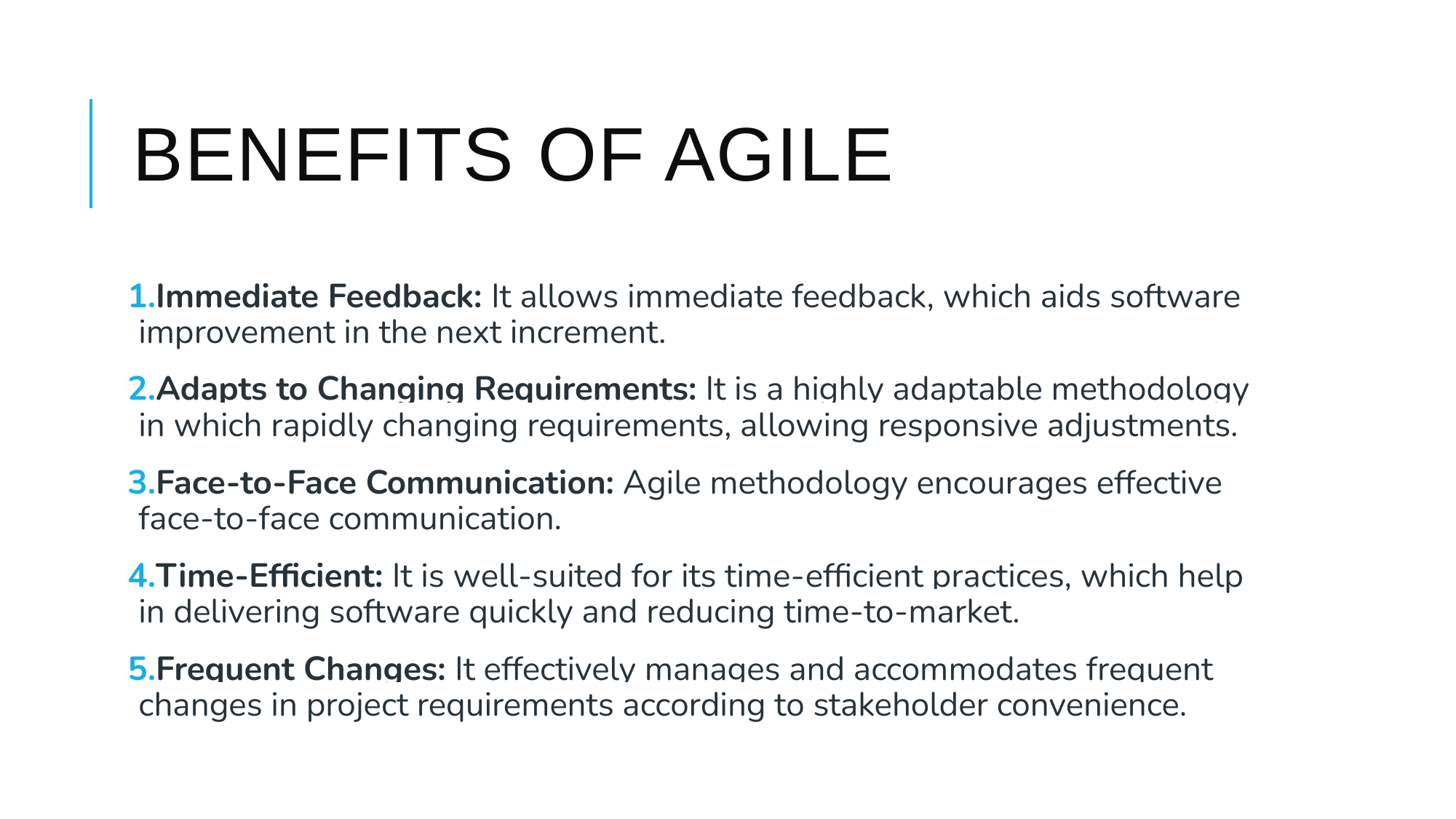

# Benefits of agile
Immediate Feedback: It allows immediate feedback, which aids software improvement in the next increment.
Adapts to Changing Requirements: It is a highly adaptable methodology in which rapidly changing requirements, allowing responsive adjustments.
Face-to-Face Communication: Agile methodology encourages effective face-to-face communication.
Time-Efficient: It is well-suited for its time-efficient practices, which help in delivering software quickly and reducing time-to-market.
Frequent Changes: It effectively manages and accommodates frequent changes in project requirements according to stakeholder convenience.